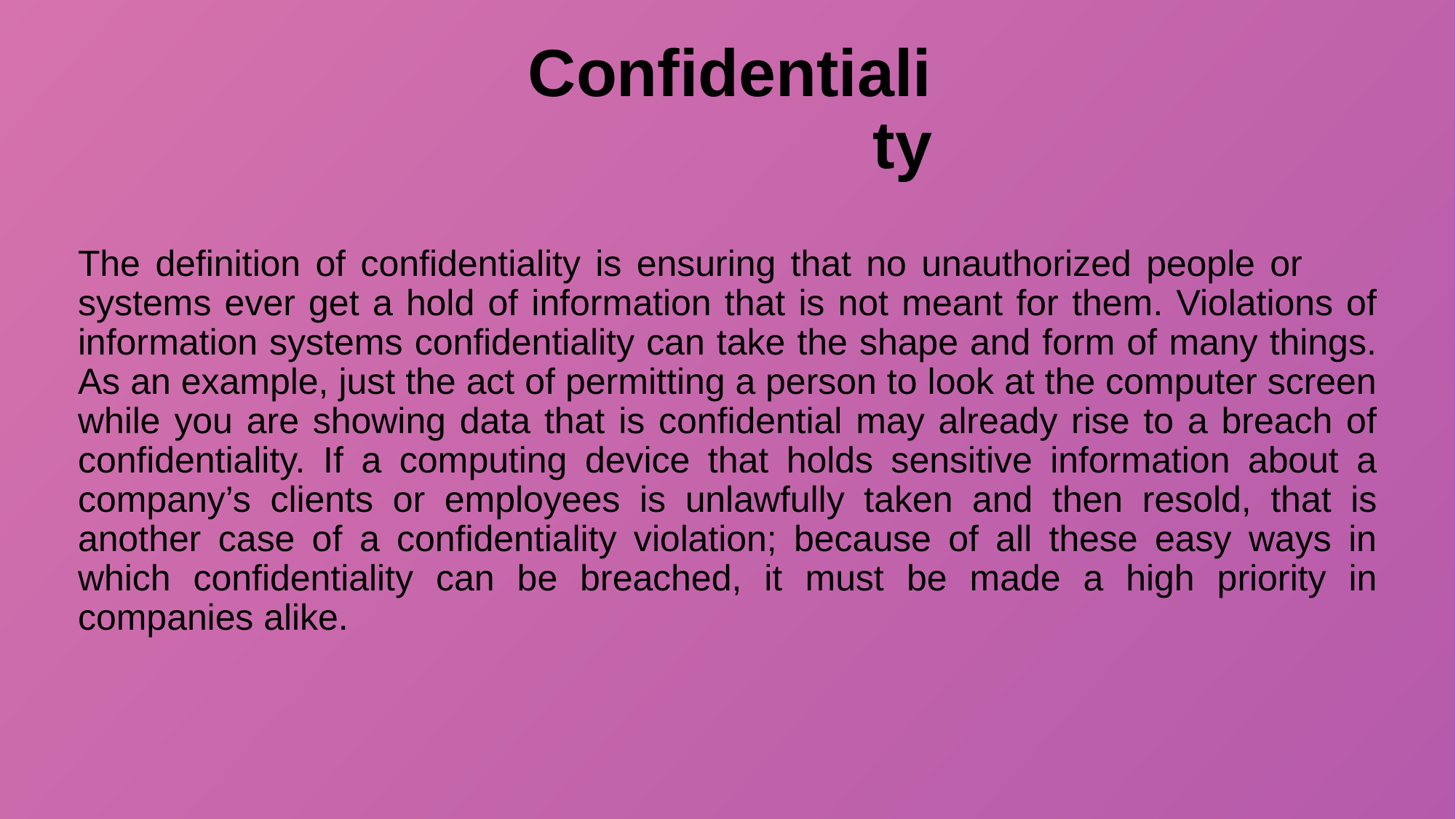

# Confidentiality
The definition of confidentiality is ensuring that no unauthorized people or      systems ever get a hold of information that is not meant for them. Violations of information systems confidentiality can take the shape and form of many things. As an example, just the act of permitting a person to look at the computer screen while you are showing data that is confidential may already rise to a breach of confidentiality. If a computing device that holds sensitive information about a company’s clients or employees is unlawfully taken and then resold, that is another case of a confidentiality violation; because of all these easy ways in which confidentiality can be breached, it must be made a high priority in companies alike.